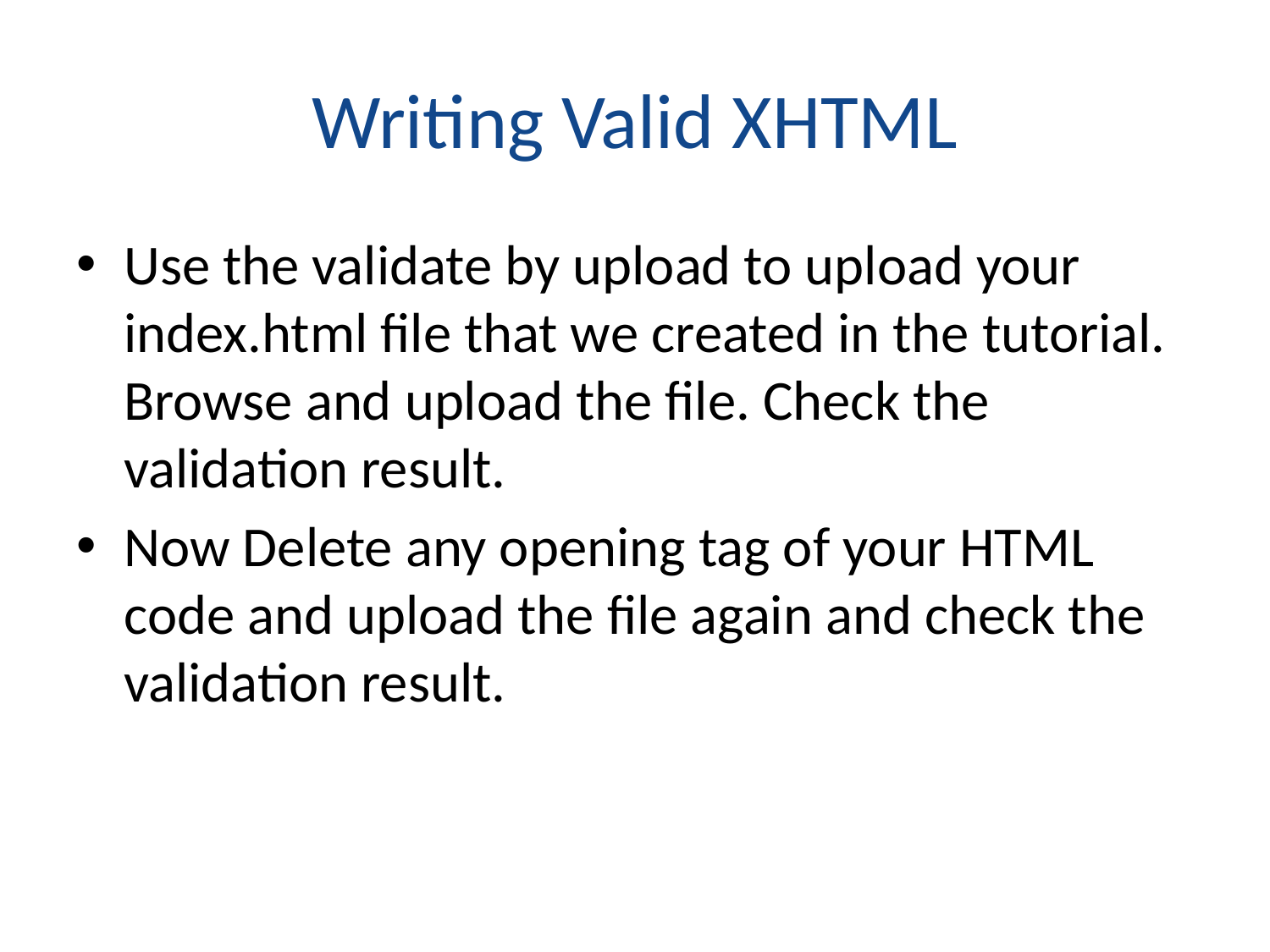

# Writing Valid XHTML
Use the validate by upload to upload your index.html file that we created in the tutorial. Browse and upload the file. Check the validation result.
Now Delete any opening tag of your HTML code and upload the file again and check the validation result.